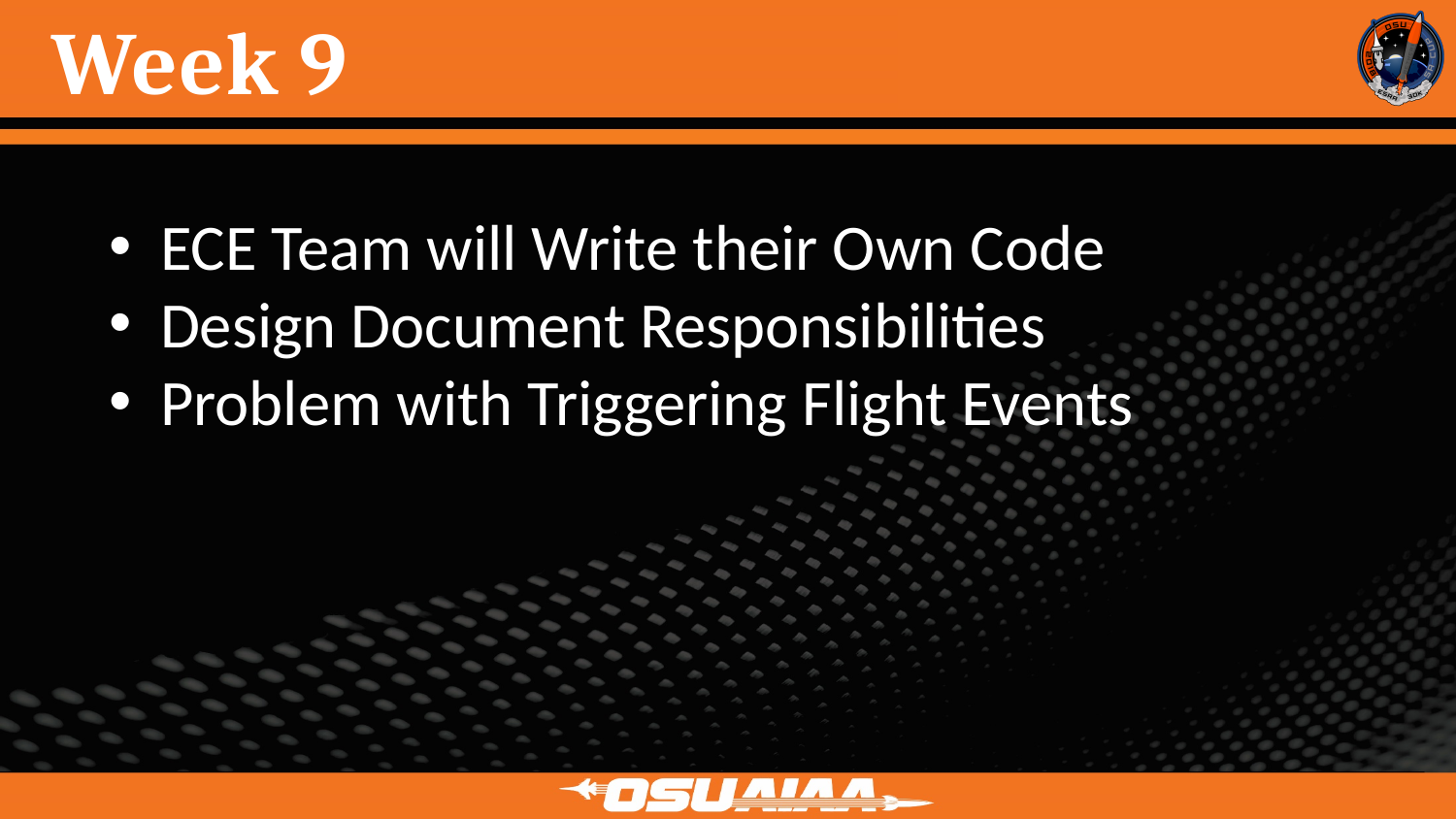

# Week 9
ECE Team will Write their Own Code
Design Document Responsibilities
Problem with Triggering Flight Events